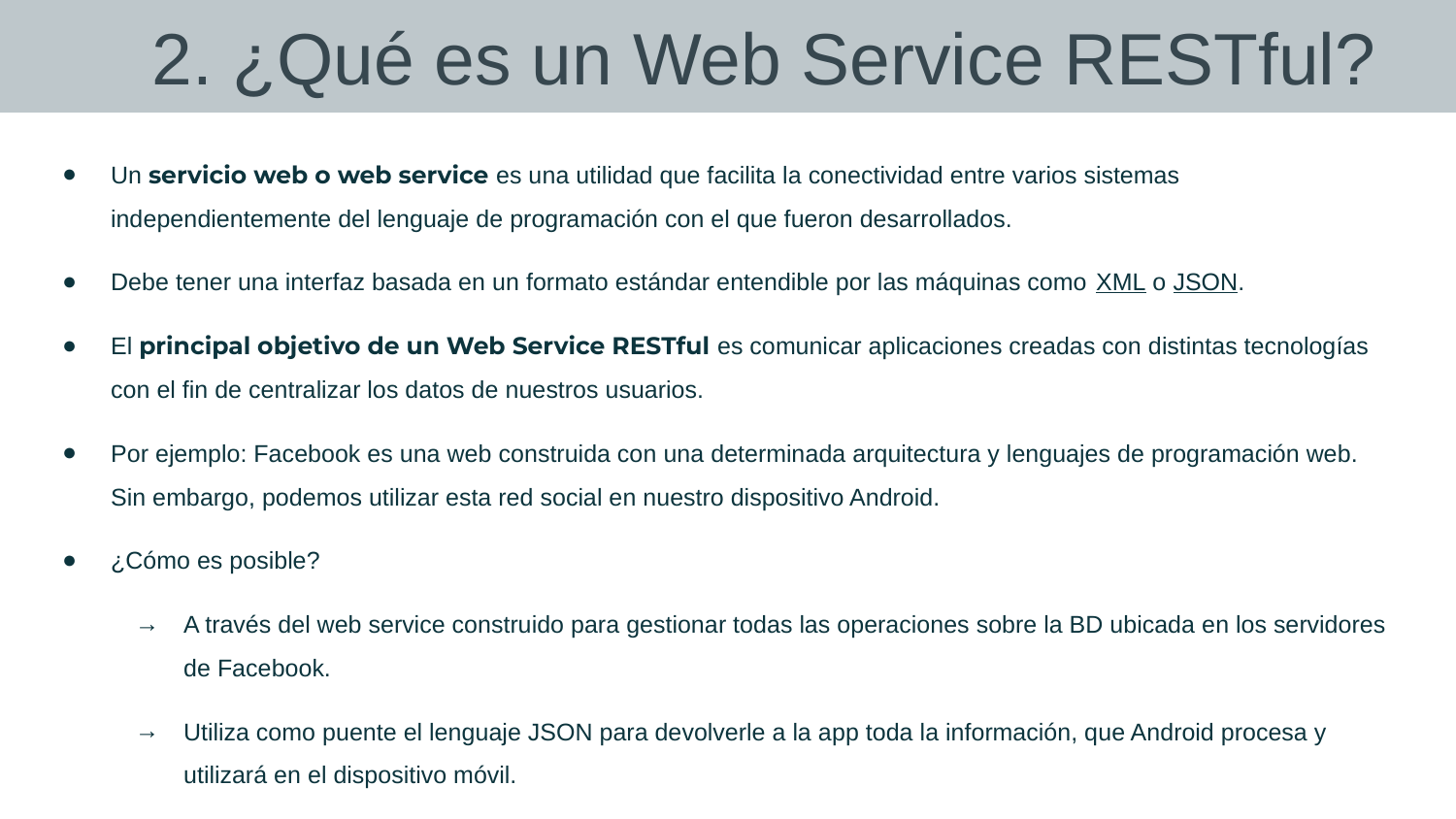

# 2. ¿Qué es un Web Service RESTful?
Un servicio web o web service es una utilidad que facilita la conectividad entre varios sistemas independientemente del lenguaje de programación con el que fueron desarrollados.
Debe tener una interfaz basada en un formato estándar entendible por las máquinas como XML o JSON.
El principal objetivo de un Web Service RESTful es comunicar aplicaciones creadas con distintas tecnologías con el fin de centralizar los datos de nuestros usuarios.
Por ejemplo: Facebook es una web construida con una determinada arquitectura y lenguajes de programación web. Sin embargo, podemos utilizar esta red social en nuestro dispositivo Android.
¿Cómo es posible?
A través del web service construido para gestionar todas las operaciones sobre la BD ubicada en los servidores de Facebook.
Utiliza como puente el lenguaje JSON para devolverle a la app toda la información, que Android procesa y utilizará en el dispositivo móvil.